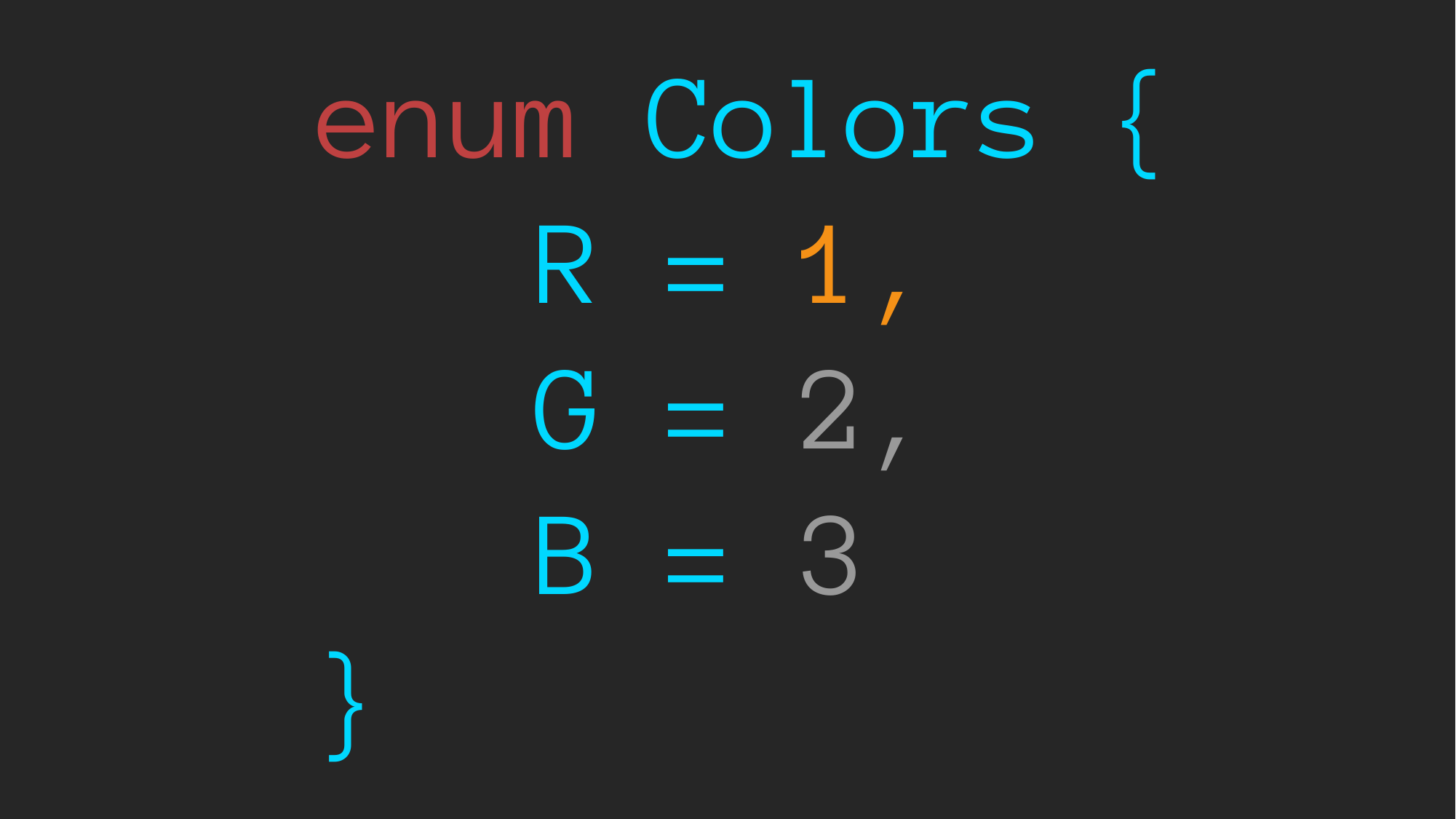

enum Colors {
		R = 1,
		G = 2,
		B = 3
}